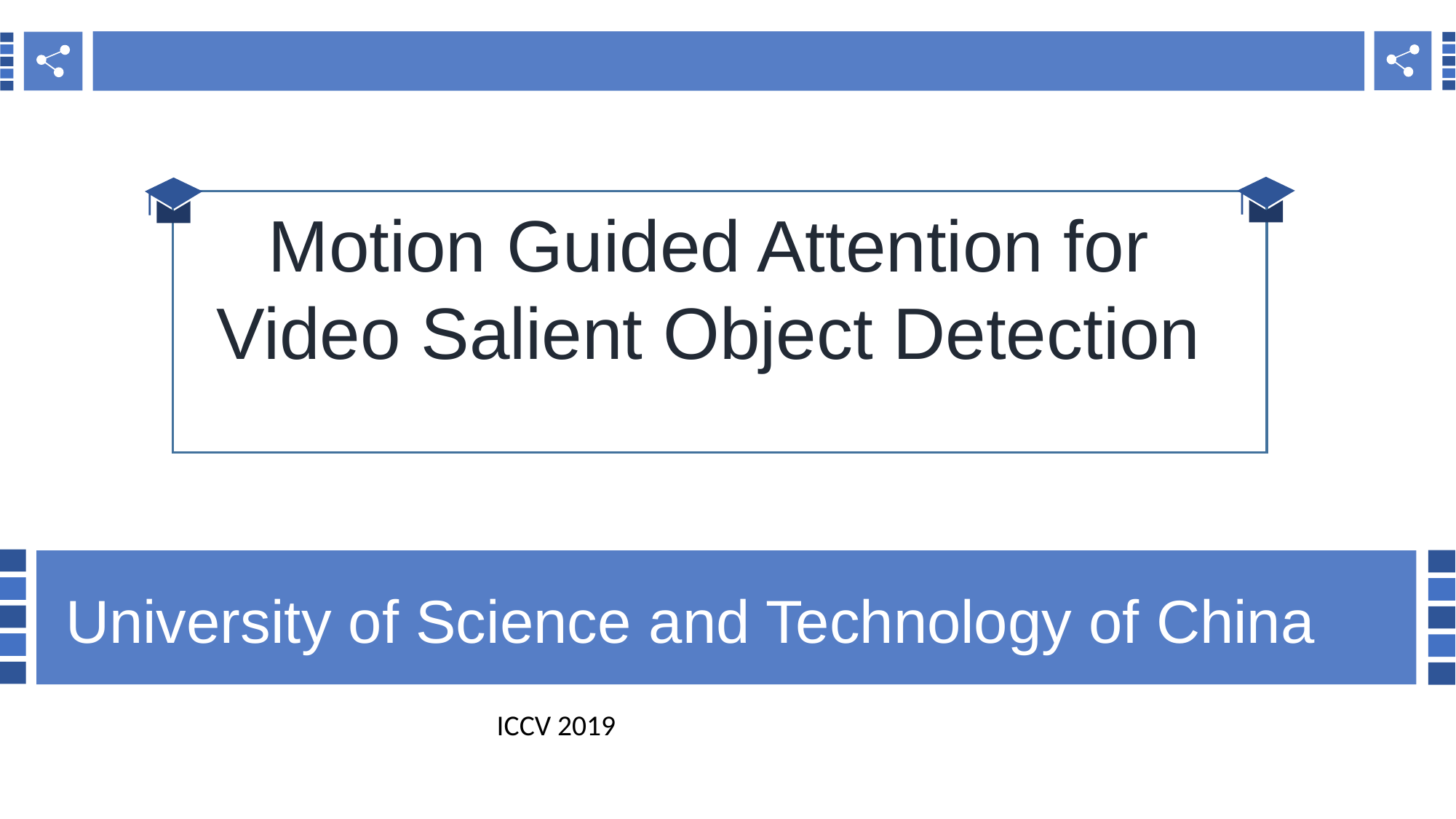

RESEARCH BACKGROUND

Motion Guided Attention for Video Salient Object Detection

University of Science and Technology of China
ICCV 2019